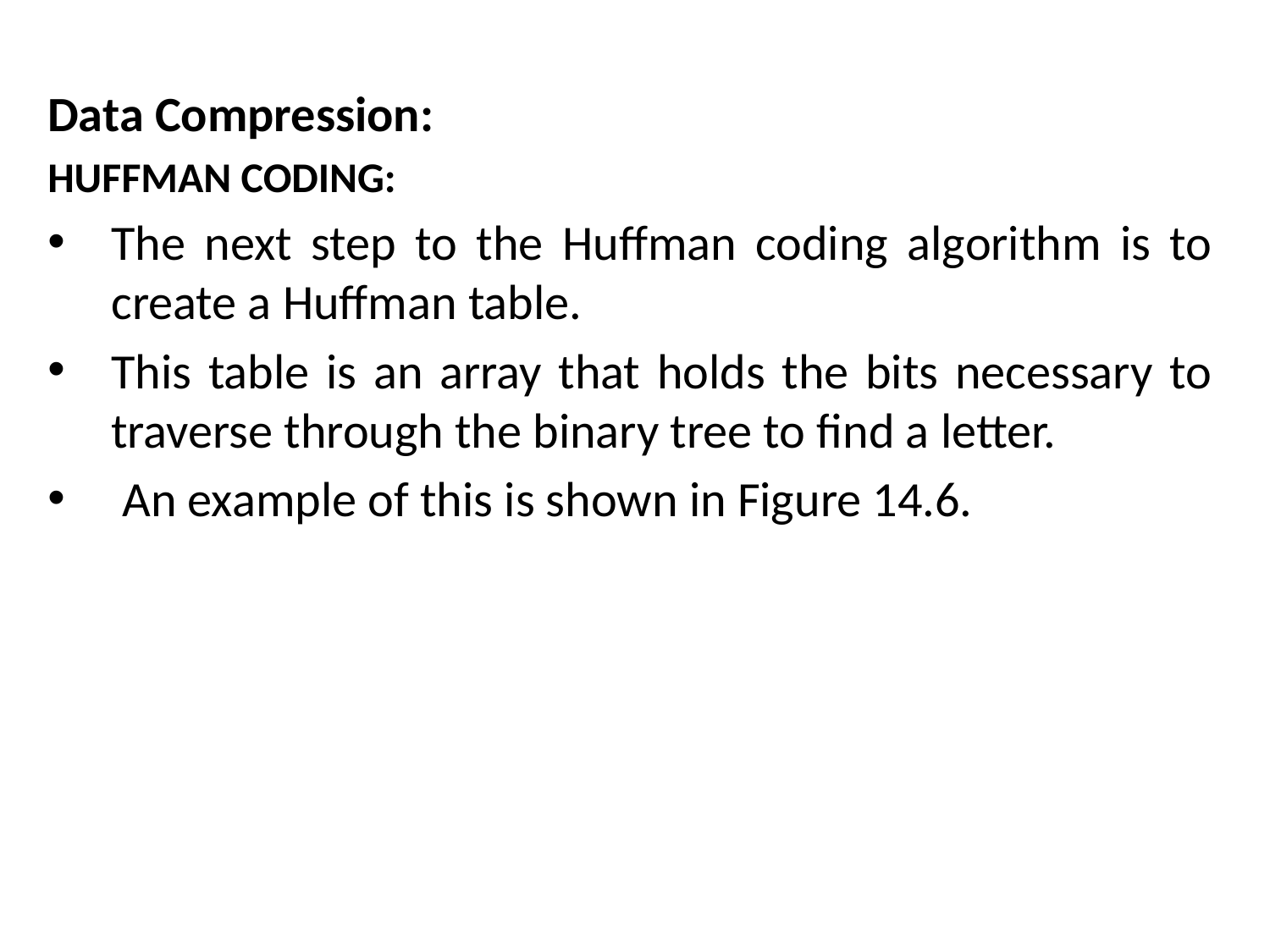

Data Compression:
HUFFMAN CODING:
The next step to the Huffman coding algorithm is to create a Huffman table.
This table is an array that holds the bits necessary to traverse through the binary tree to find a letter.
 An example of this is shown in Figure 14.6.

# The Mathematical side of games